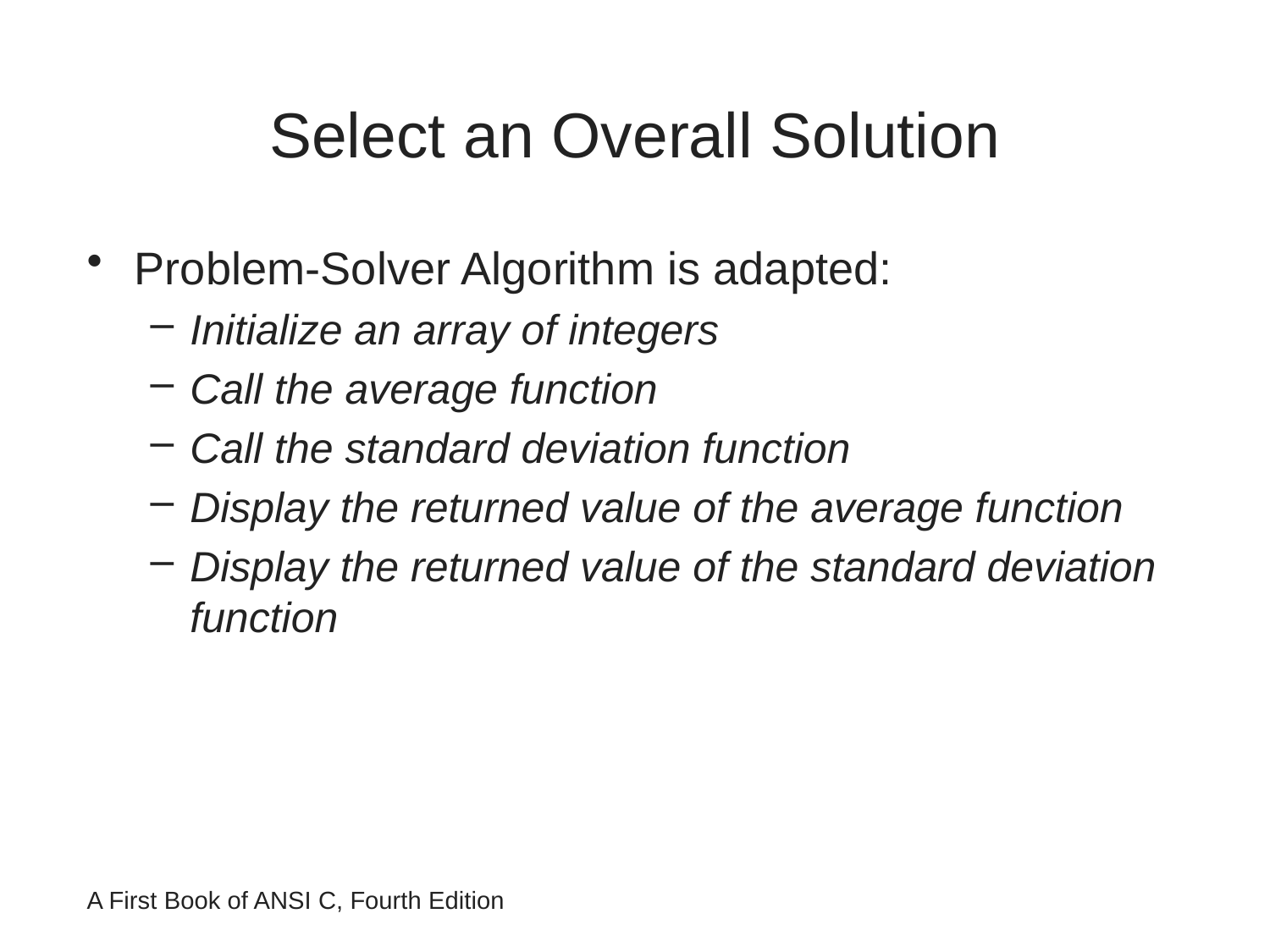

# Select an Overall Solution
Problem-Solver Algorithm is adapted:
Initialize an array of integers
Call the average function
Call the standard deviation function
Display the returned value of the average function
Display the returned value of the standard deviation function
A First Book of ANSI C, Fourth Edition
36